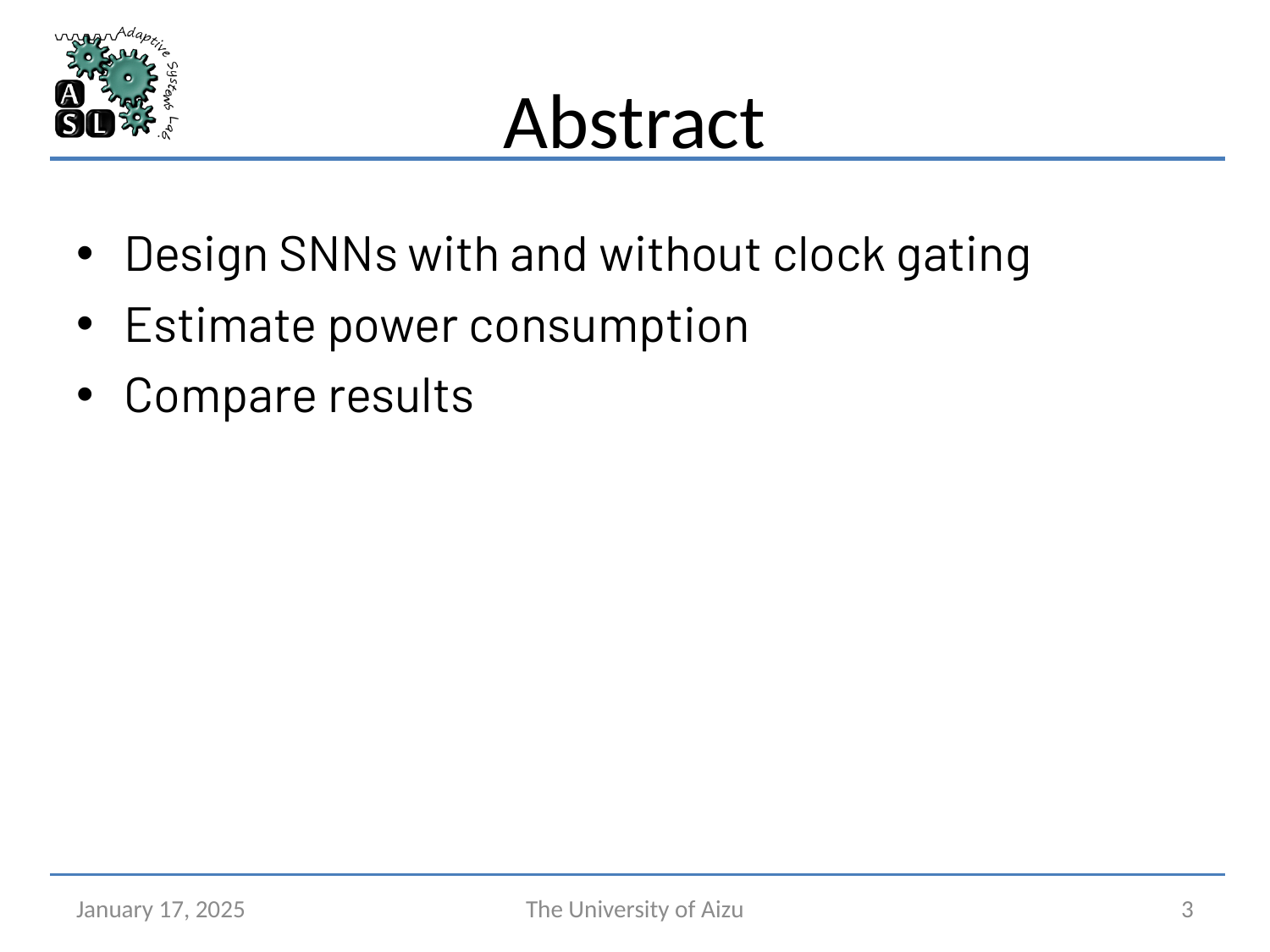

# Abstract
Design SNNs with and without clock gating
Estimate power consumption
Compare results
January 17, 2025
The University of Aizu
3